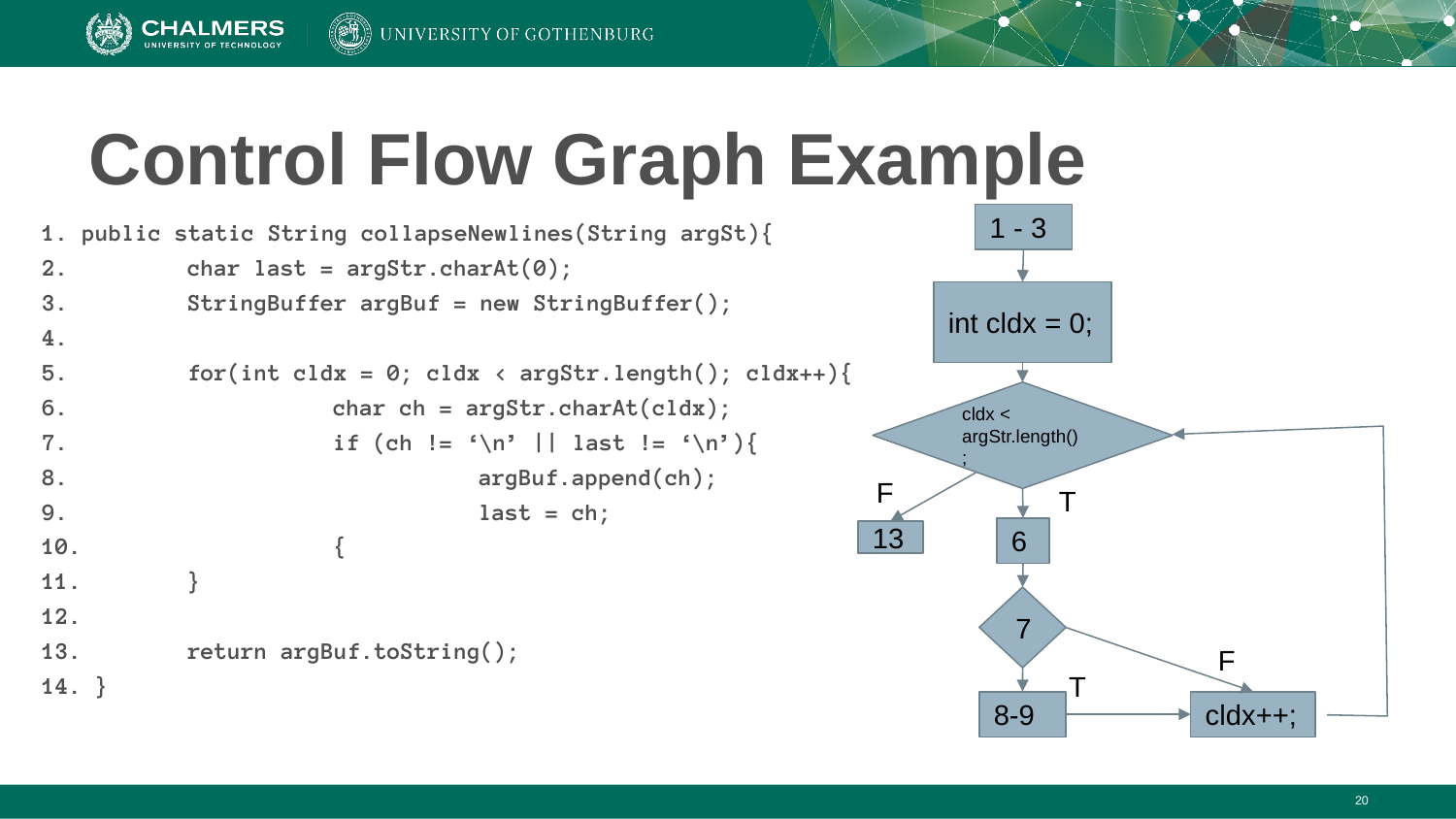

# Control Flow Graph Example
1. public static String collapseNewlines(String argSt){
2.	char last = argStr.charAt(0);
3.	StringBuffer argBuf = new StringBuffer();
4.
5.	for(int cldx = 0; cldx < argStr.length(); cldx++){
6.		char ch = argStr.charAt(cldx);
7.		if (ch != ‘\n’ || last != ‘\n’){
8.			argBuf.append(ch);
9.			last = ch;
10.		{
11.	}
12.
13.	return argBuf.toString();
14. }
1 - 3
int cldx = 0;
cldx < argStr.length();

F
T
6
13
7
F
T
8-9
cldx++;
20